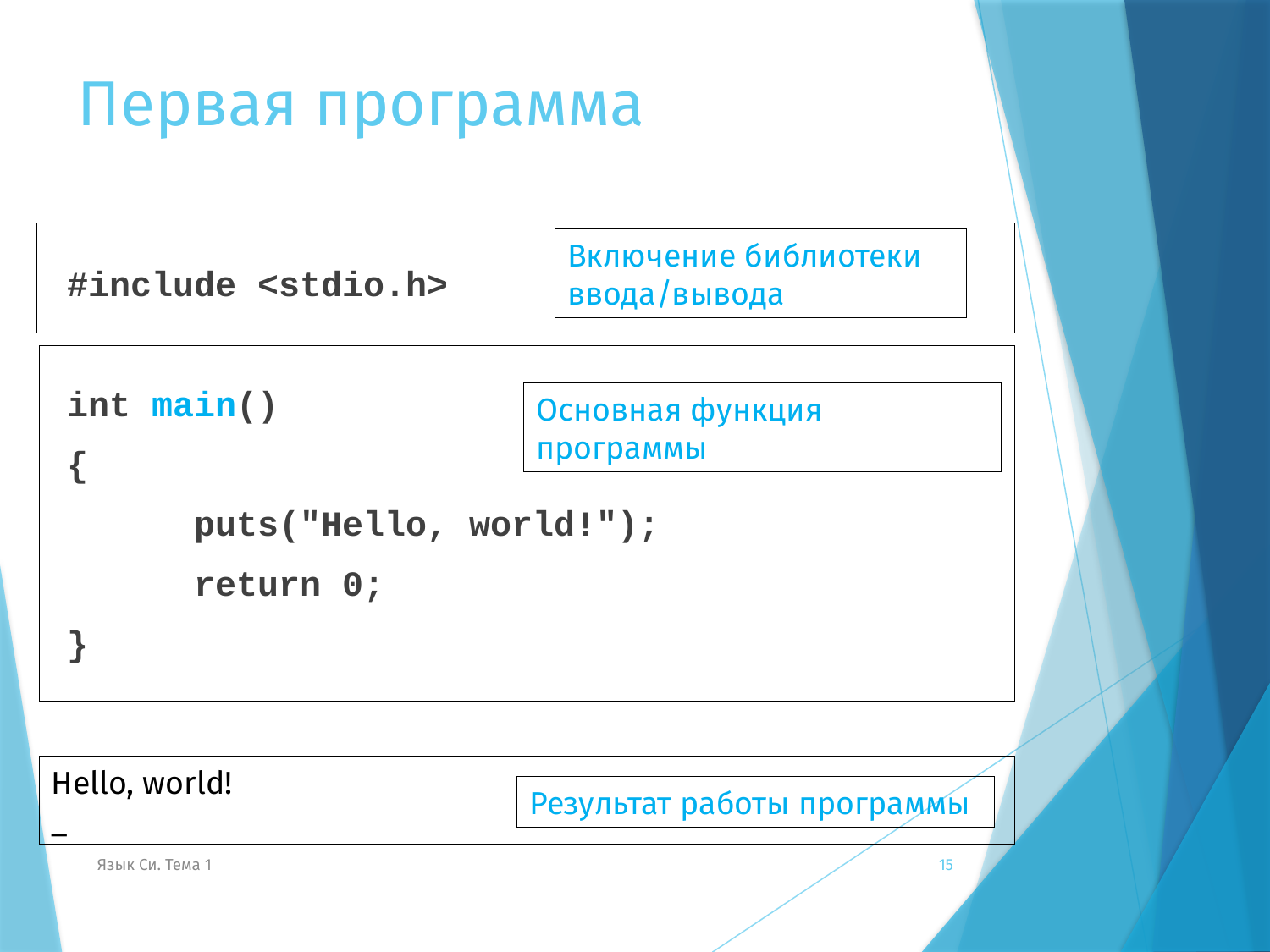

# Первая программа

Включение библиотеки ввода/вывода
#include <stdio.h>

int main()
{
	puts("Hello, world!");
	return 0;
}

Основная функция программы
Hello, world!
_
Результат работы программы
Язык Си. Тема 1
15